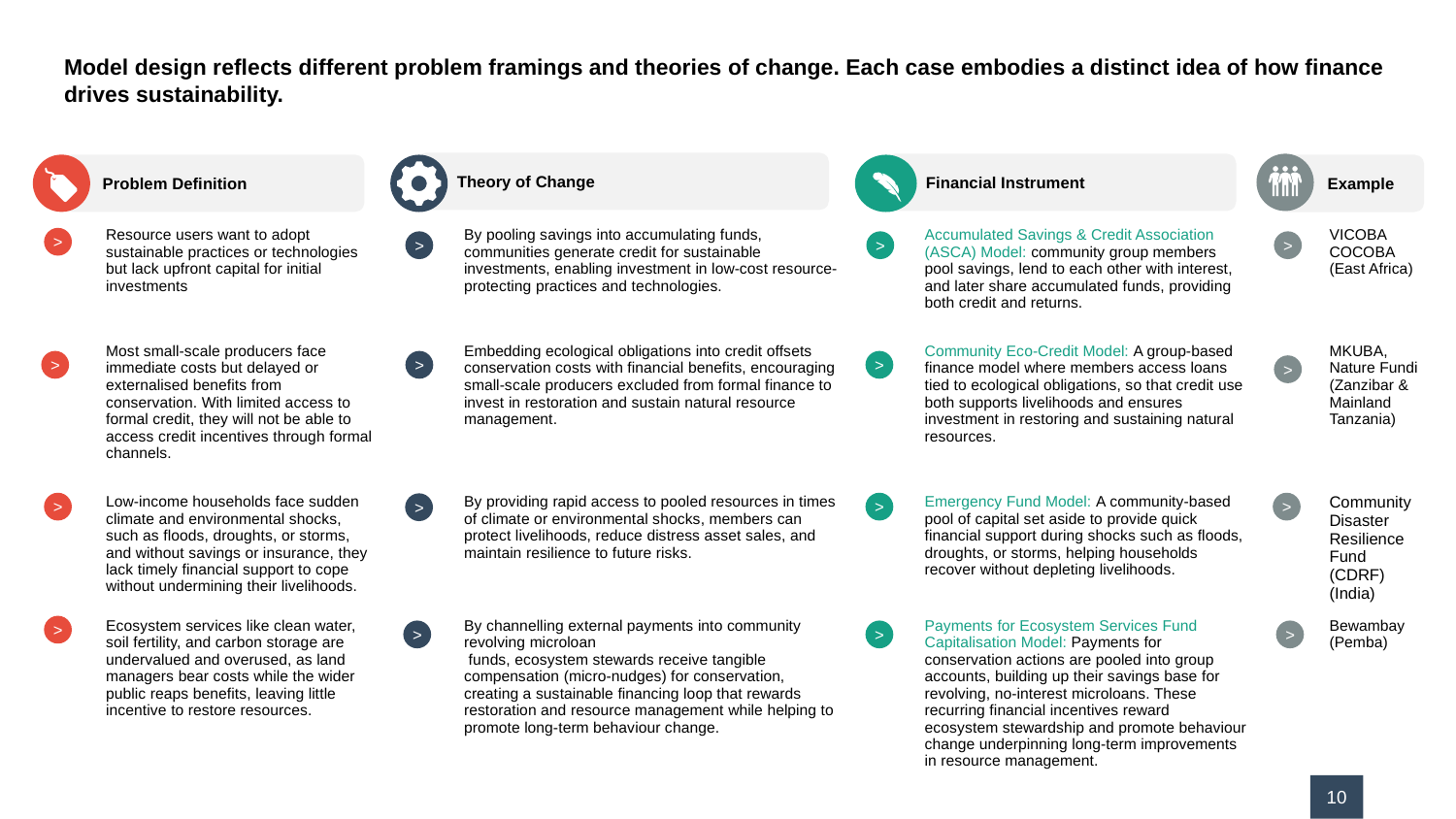

# Model design reflects different problem framings and theories of change. Each case embodies a distinct idea of how finance drives sustainability.
     Theory of Change
     Financial Instrument

|  |  |  |  |  |  |  |  |
| --- | --- | --- | --- | --- | --- | --- | --- |
|  | Resource users want to adopt sustainable practices or technologies but lack upfront capital for initial investments |  | By pooling savings into accumulating funds, communities generate credit for sustainable investments, enabling investment in low-cost resource-protecting practices and technologies. |  | Accumulated Savings & Credit Association (ASCA) Model: community group members pool savings, lend to each other with interest, and later share accumulated funds, providing both credit and returns. |  | VICOBA COCOBA (East Africa) |
|  | Most small-scale producers face immediate costs but delayed or externalised benefits from conservation. With limited access to formal credit, they will not be able to access credit incentives through formal channels. |  | Embedding ecological obligations into credit offsets conservation costs with financial benefits, encouraging small-scale producers excluded from formal finance to invest in restoration and sustain natural resource management. |  | Community Eco-Credit Model: A group-based finance model where members access loans tied to ecological obligations, so that credit use both supports livelihoods and ensures investment in restoring and sustaining natural resources. |  | MKUBA, Nature Fundi (Zanzibar & Mainland Tanzania) |
|  | Low-income households face sudden climate and environmental shocks, such as floods, droughts, or storms, and without savings or insurance, they lack timely financial support to cope without undermining their livelihoods. |  | By providing rapid access to pooled resources in times of climate or environmental shocks, members can protect livelihoods, reduce distress asset sales, and maintain resilience to future risks. |  | Emergency Fund Model: A community-based pool of capital set aside to provide quick financial support during shocks such as floods, droughts, or storms, helping households recover without depleting livelihoods. |  | Community Disaster Resilience Fund (CDRF) (India) |
|  | Ecosystem services like clean water, soil fertility, and carbon storage are undervalued and overused, as land managers bear costs while the wider public reaps benefits, leaving little incentive to restore resources. |  | By channelling external payments into community revolving microloan  funds, ecosystem stewards receive tangible compensation (micro-nudges) for conservation, creating a sustainable financing loop that rewards restoration and resource management while helping to promote long-term behaviour change. |  | Payments for Ecosystem Services Fund Capitalisation Model: Payments for conservation actions are pooled into group accounts, building up their savings base for revolving, no-interest microloans. These recurring financial incentives reward ecosystem stewardship and promote behaviour change underpinning long-term improvements in resource management. |  | Bewambay (Pemba) |

     Problem Definition

       Example

>
>
>
>
>
>
>
>
>
>
>
>
>
>
>
>
10